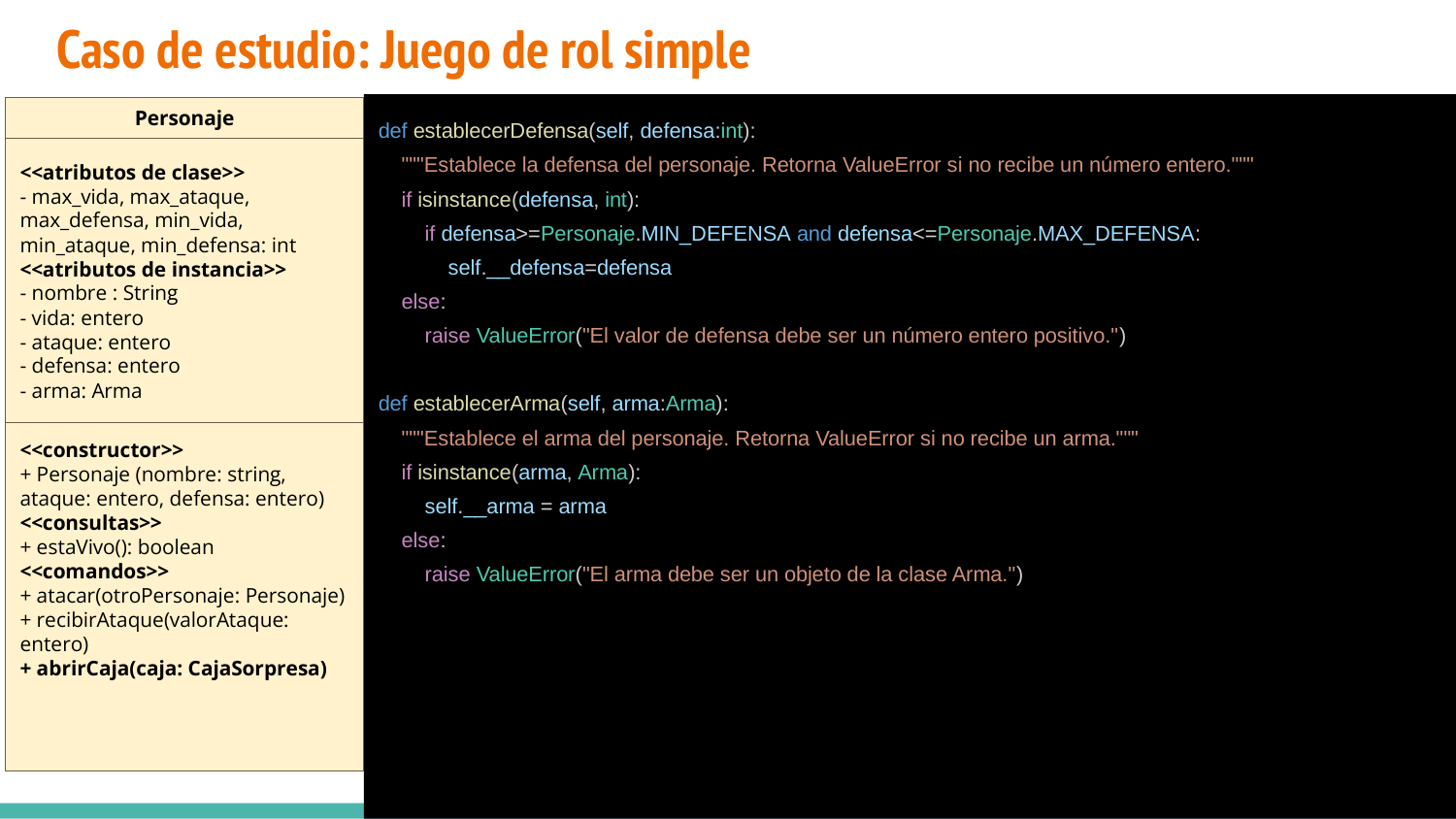

# Caso de estudio: Juego de rol simple
def establecerDefensa(self, defensa:int):
    """Establece la defensa del personaje. Retorna ValueError si no recibe un número entero."""
    if isinstance(defensa, int):
        if defensa>=Personaje.MIN_DEFENSA and defensa<=Personaje.MAX_DEFENSA:
            self.__defensa=defensa
    else:
        raise ValueError("El valor de defensa debe ser un número entero positivo.")

def establecerArma(self, arma:Arma):
    """Establece el arma del personaje. Retorna ValueError si no recibe un arma."""
    if isinstance(arma, Arma):
        self.__arma = arma
    else:
        raise ValueError("El arma debe ser un objeto de la clase Arma.")
Personaje
<<atributos de clase>>
- max_vida, max_ataque, max_defensa, min_vida, min_ataque, min_defensa: int
<<atributos de instancia>>
- nombre : String
- vida: entero
- ataque: entero
- defensa: entero
- arma: Arma
<<constructor>>
+ Personaje (nombre: string, ataque: entero, defensa: entero)
<<consultas>>
+ estaVivo(): boolean
<<comandos>>
+ atacar(otroPersonaje: Personaje)
+ recibirAtaque(valorAtaque: entero)
+ abrirCaja(caja: CajaSorpresa)